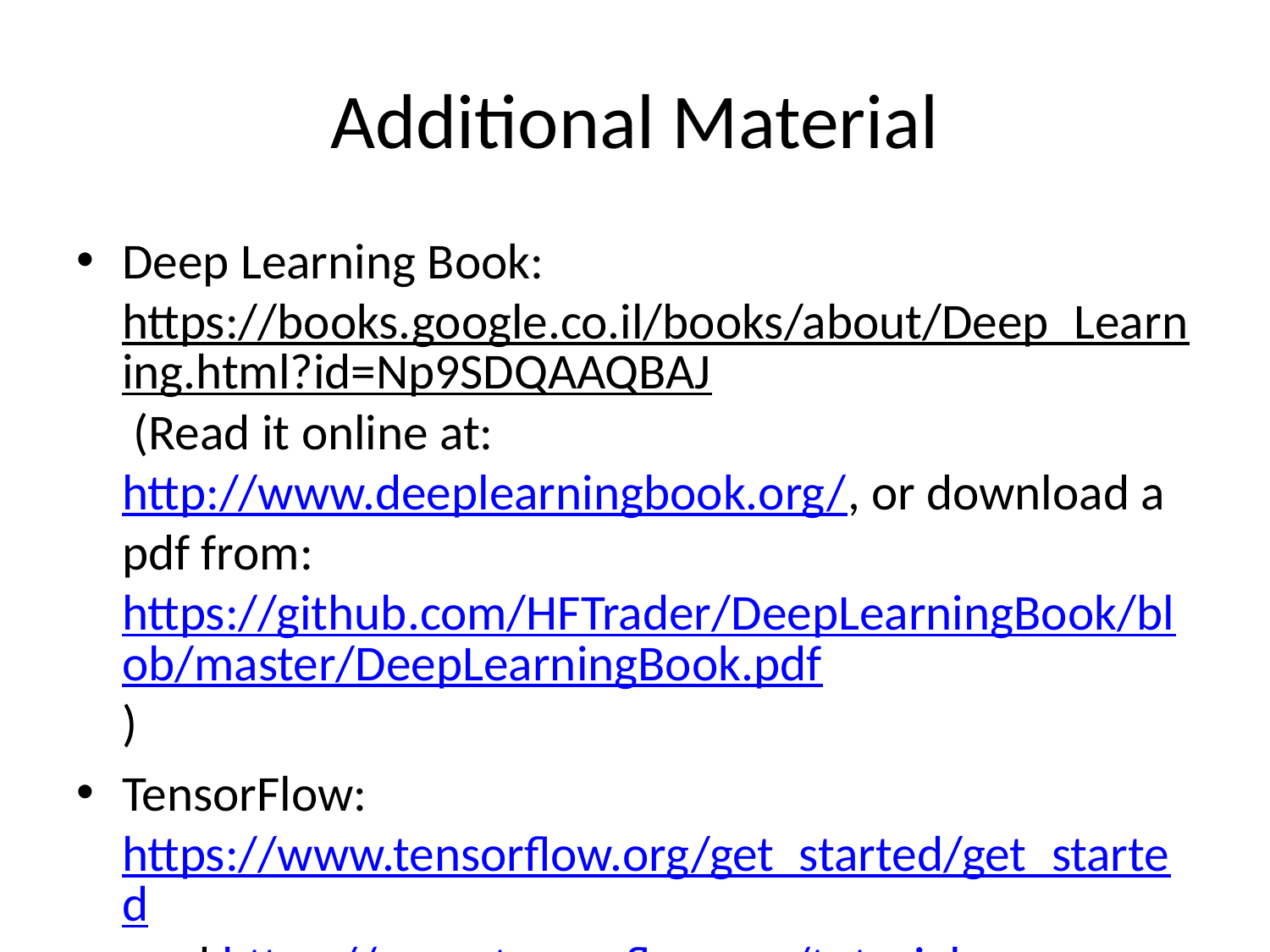

# Additional Material
Deep Learning Book: https://books.google.co.il/books/about/Deep_Learning.html?id=Np9SDQAAQBAJ (Read it online at: http://www.deeplearningbook.org/, or download a pdf from: https://github.com/HFTrader/DeepLearningBook/blob/master/DeepLearningBook.pdf)
TensorFlow: https://www.tensorflow.org/get_started/get_started and https://www.tensorflow.org/tutorials